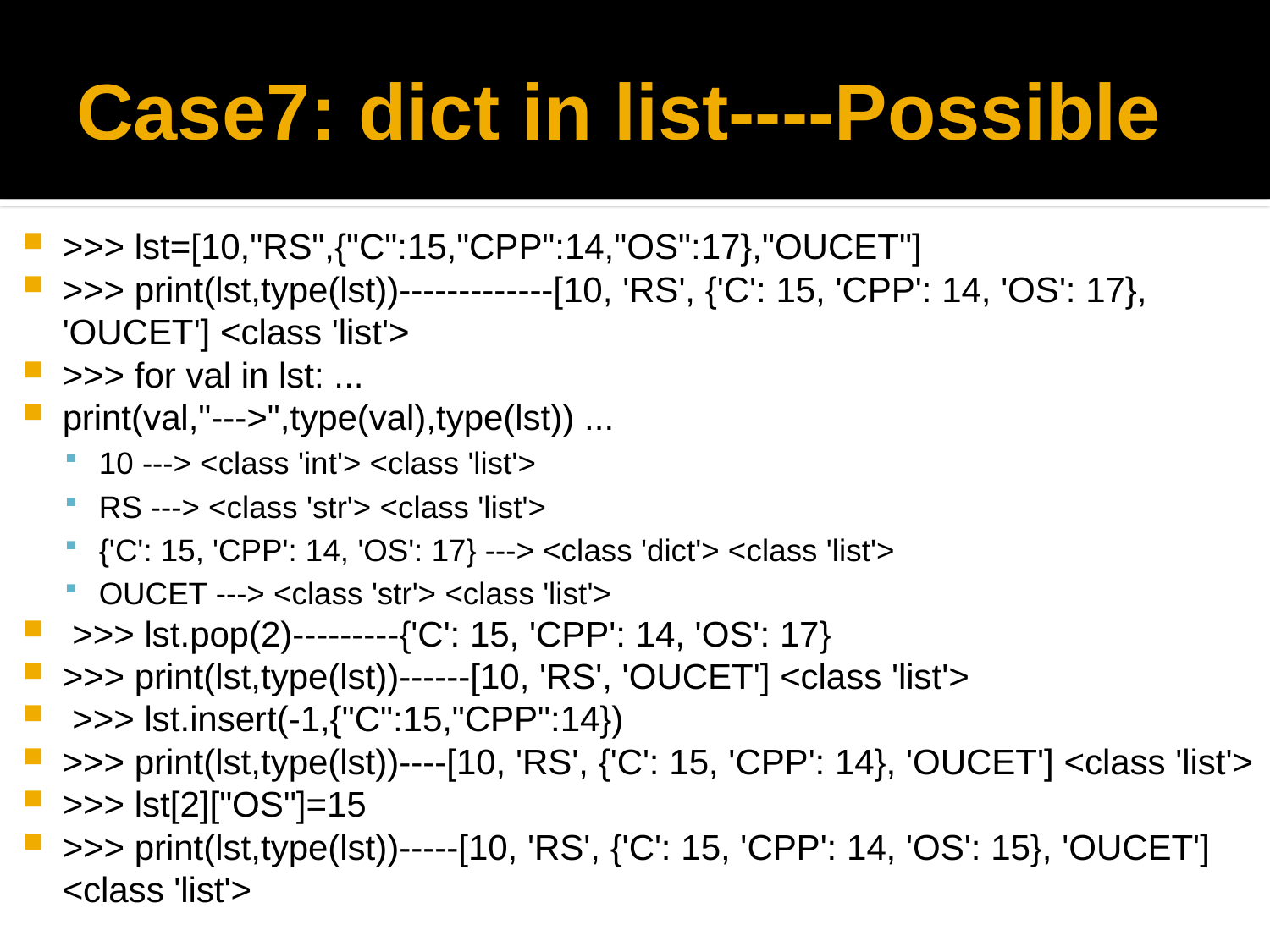

# Case7: dict in list----Possible
>>> lst=[10,"RS",{"C":15,"CPP":14,"OS":17},"OUCET"]
>>> print(lst,type(lst))-------------[10, 'RS', {'C': 15, 'CPP': 14, 'OS': 17}, 'OUCET'] <class 'list'>
>>> for val in lst: ...
print(val,"--->",type(val),type(lst)) ...
10 ---> <class 'int'> <class 'list'>
RS ---> <class 'str'> <class 'list'>
{'C': 15, 'CPP': 14, 'OS': 17} ---> <class 'dict'> <class 'list'>
OUCET ---> <class 'str'> <class 'list'>
 >>> lst.pop(2)---------{'C': 15, 'CPP': 14, 'OS': 17}
>>> print(lst,type(lst))------[10, 'RS', 'OUCET'] <class 'list'>
 >>> lst.insert(-1,{"C":15,"CPP":14})
>>> print(lst,type(lst))----[10, 'RS', {'C': 15, 'CPP': 14}, 'OUCET'] <class 'list'>
>>> lst[2]["OS"]=15
>>> print(lst,type(lst))-----[10, 'RS', {'C': 15, 'CPP': 14, 'OS': 15}, 'OUCET'] <class 'list'>